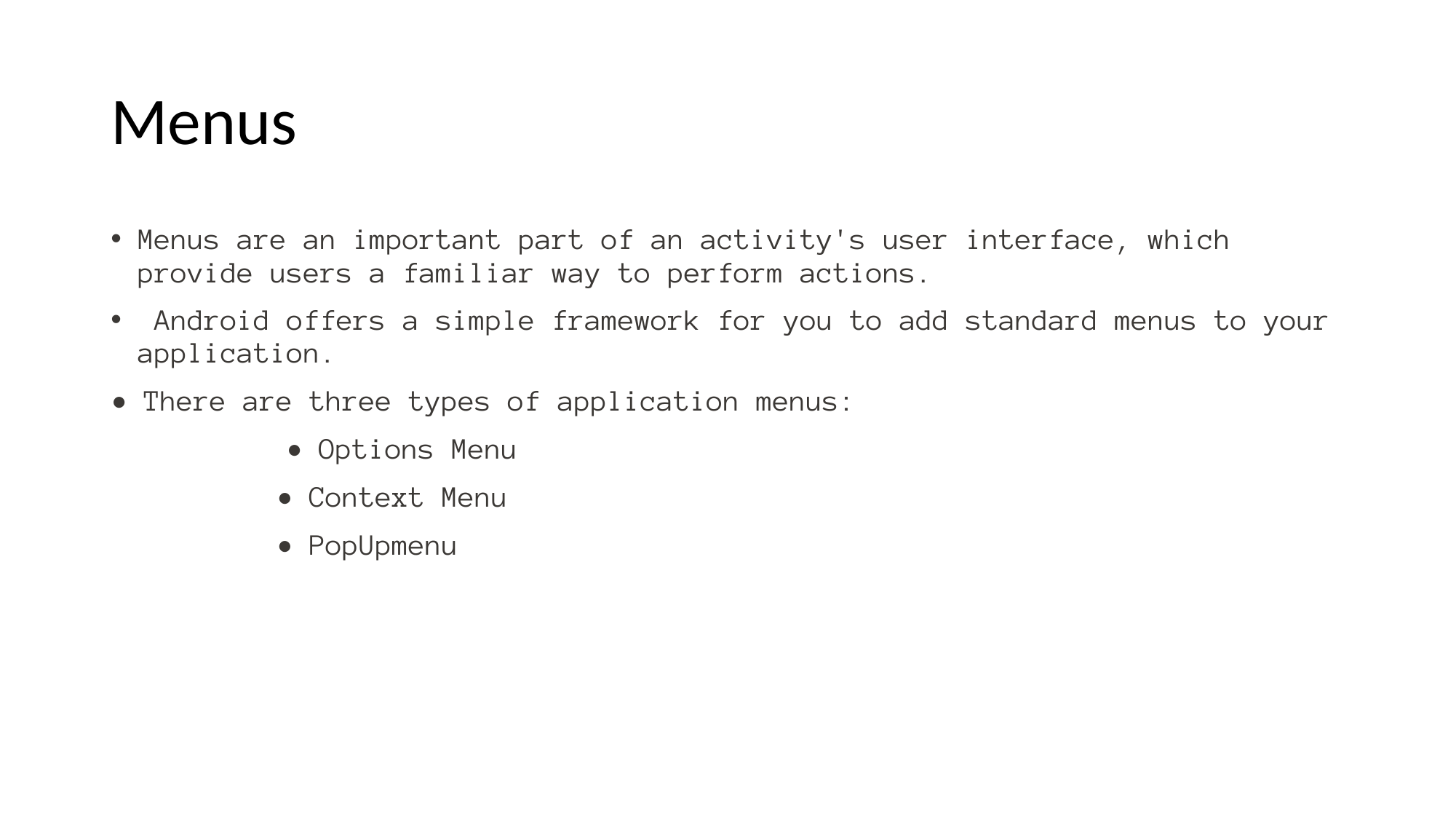

# Menus
Menus are an important part of an activity's user interface, which provide users a familiar way to perform actions.
 Android offers a simple framework for you to add standard menus to your application.
• There are three types of application menus:
	    • Options Menu
          • Context Menu
          • PopUpmenu